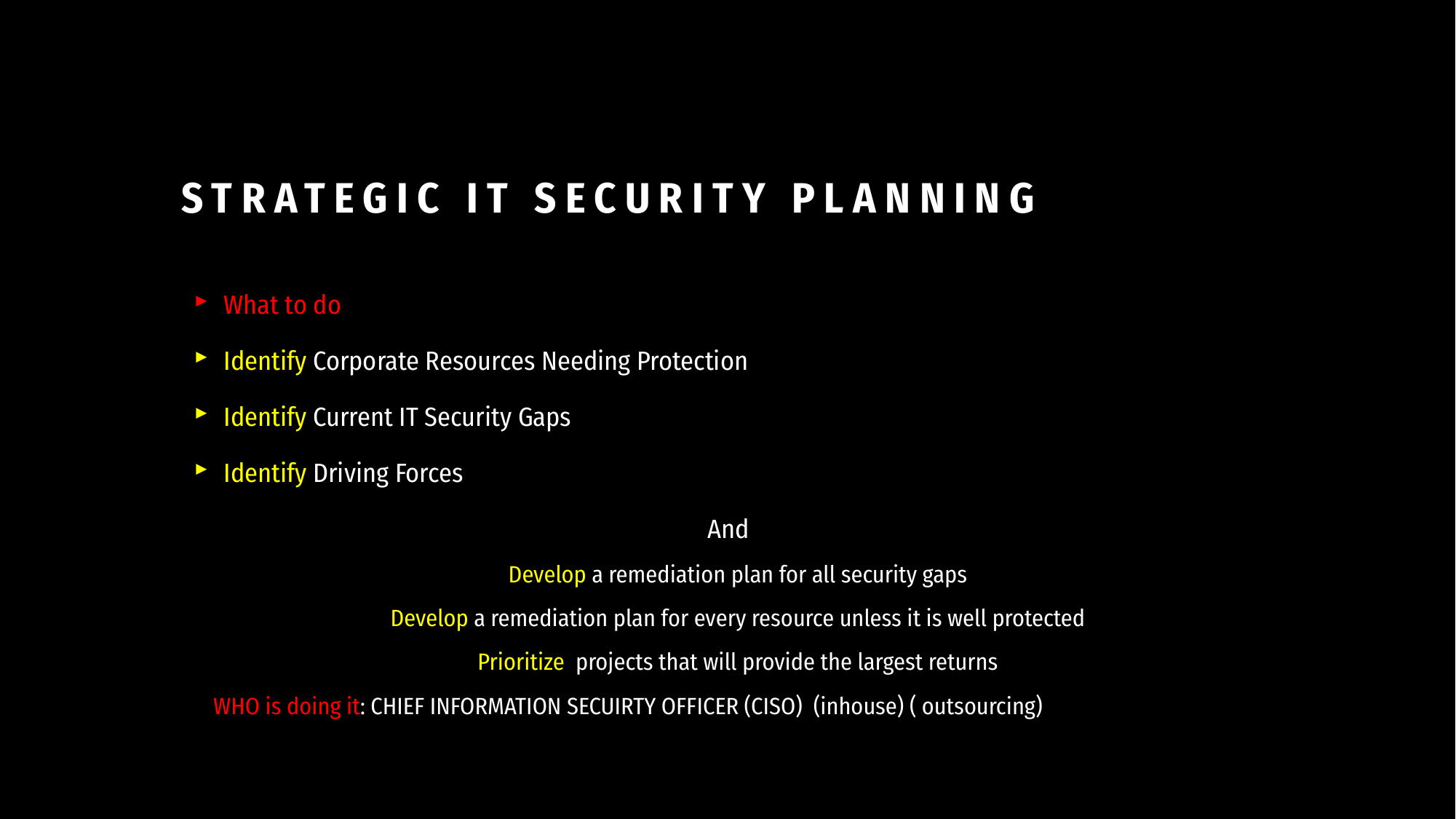

# Strategic IT Security Planning
What to do
Identify Corporate Resources Needing Protection
Identify Current IT Security Gaps
Identify Driving Forces
And
Develop a remediation plan for all security gaps
Develop a remediation plan for every resource unless it is well protected
Prioritize  projects that will provide the largest returns
WHO is doing it: CHIEF INFORMATION SECUIRTY OFFICER (CISO)  (inhouse) ( outsourcing)

10